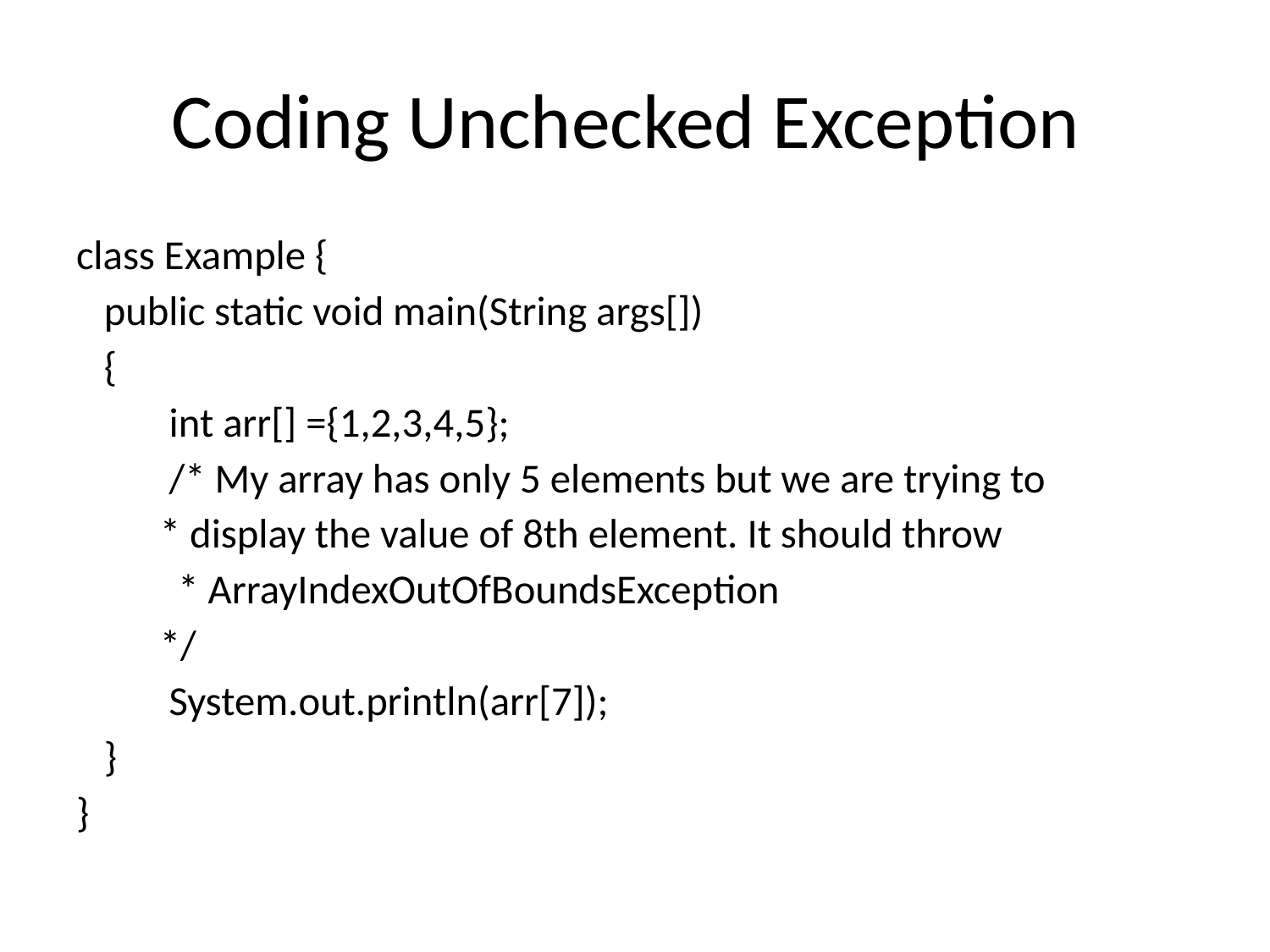

# Coding Unchecked Exception
class Example {
   public static void main(String args[])
   {
	int arr[] ={1,2,3,4,5};
	/* My array has only 5 elements but we are trying to
         * display the value of 8th element. It should throw
	 * ArrayIndexOutOfBoundsException
         */
	System.out.println(arr[7]);
   }
}